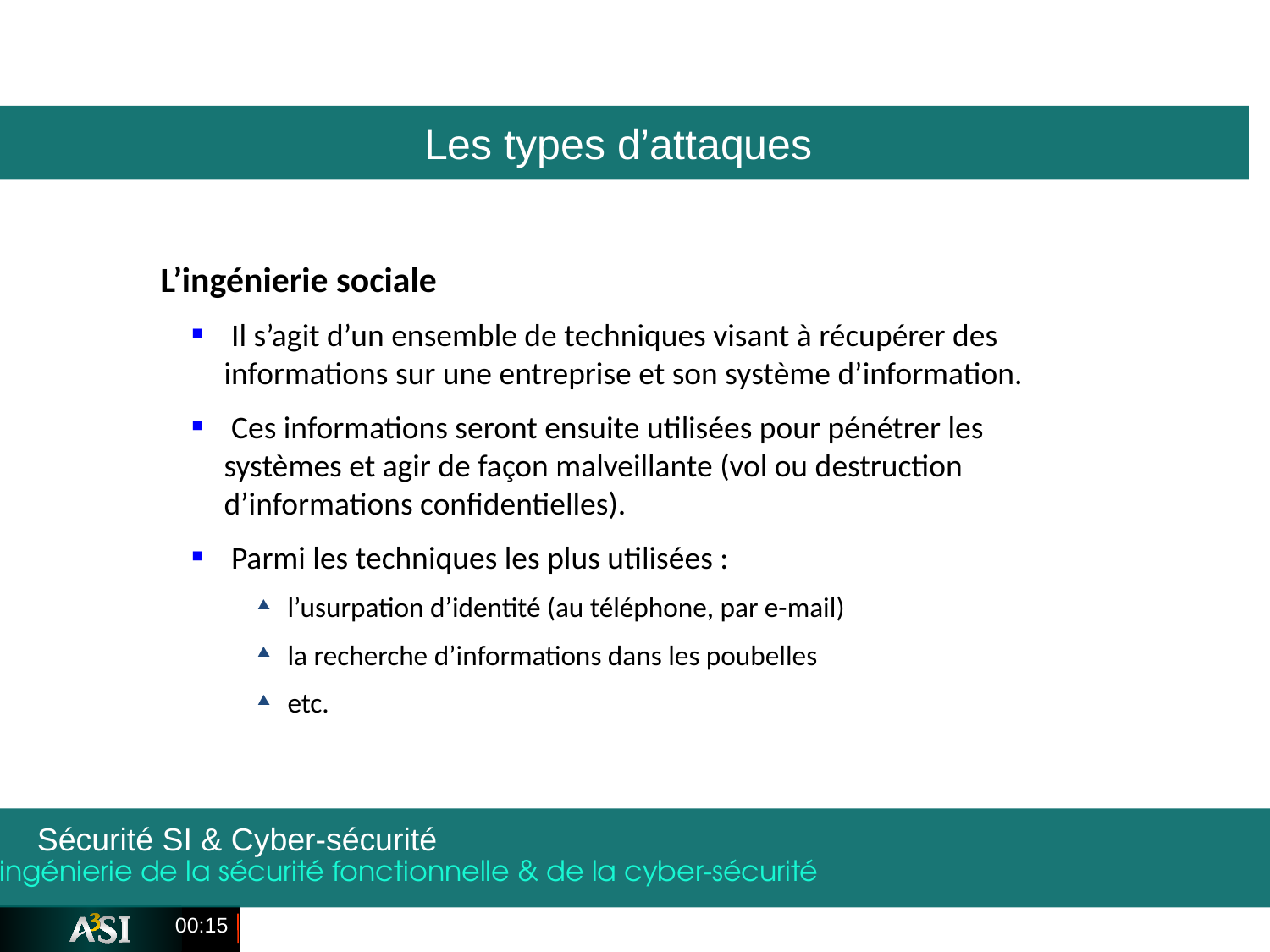

Les types d’attaques
L’ingénierie sociale
 Il s’agit d’un ensemble de techniques visant à récupérer des informations sur une entreprise et son système d’information.
 Ces informations seront ensuite utilisées pour pénétrer les systèmes et agir de façon malveillante (vol ou destruction d’informations confidentielles).
 Parmi les techniques les plus utilisées :
l’usurpation d’identité (au téléphone, par e-mail)
la recherche d’informations dans les poubelles
etc.

ingénierie de la sécurité fonctionnelle & de la cyber-sécurité
Sécurité SI & Cyber-sécurité

00:15